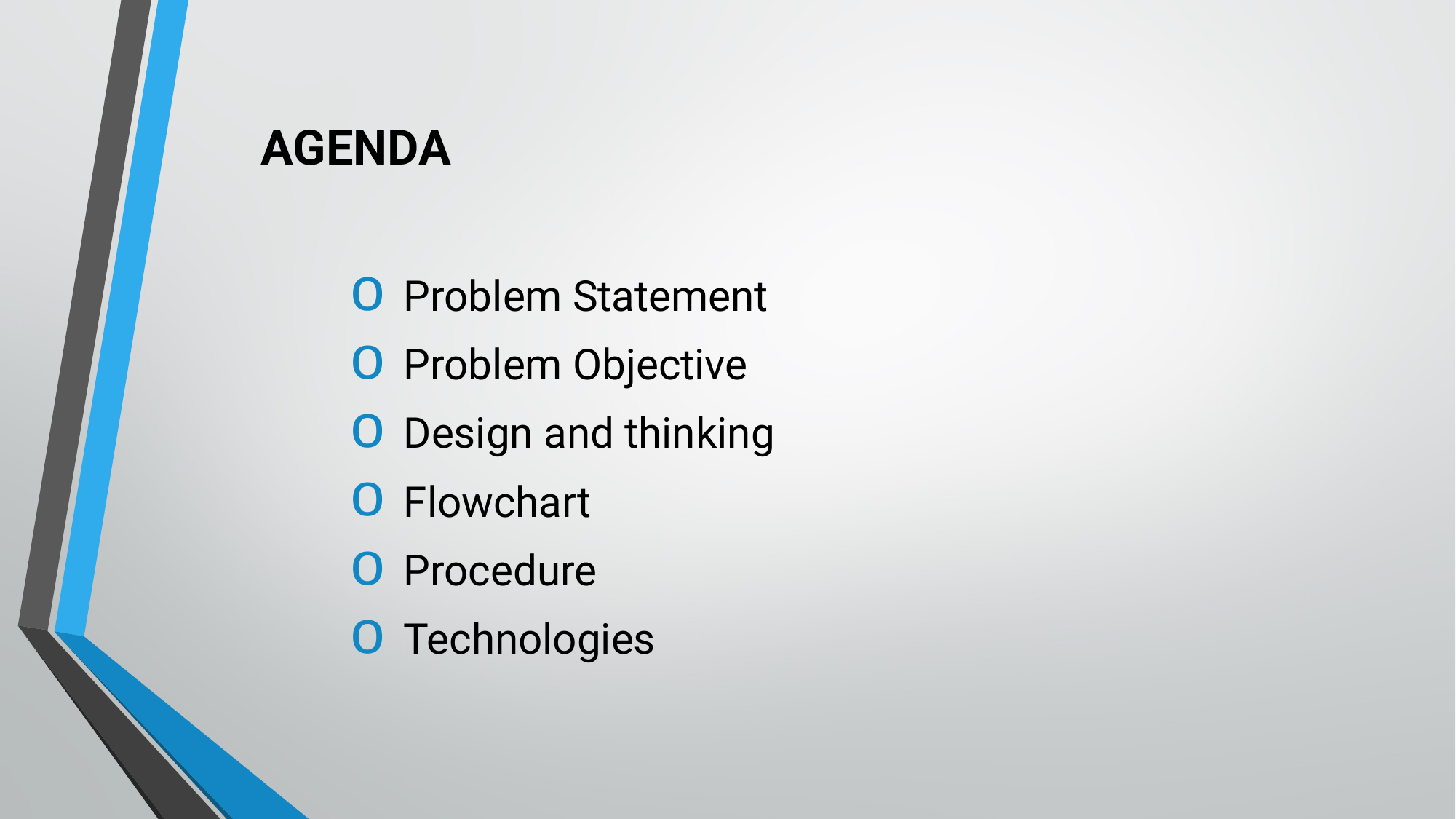

# AGENDA
Problem Statement
Problem Objective
Design and thinking
Flowchart
Procedure
Technologies